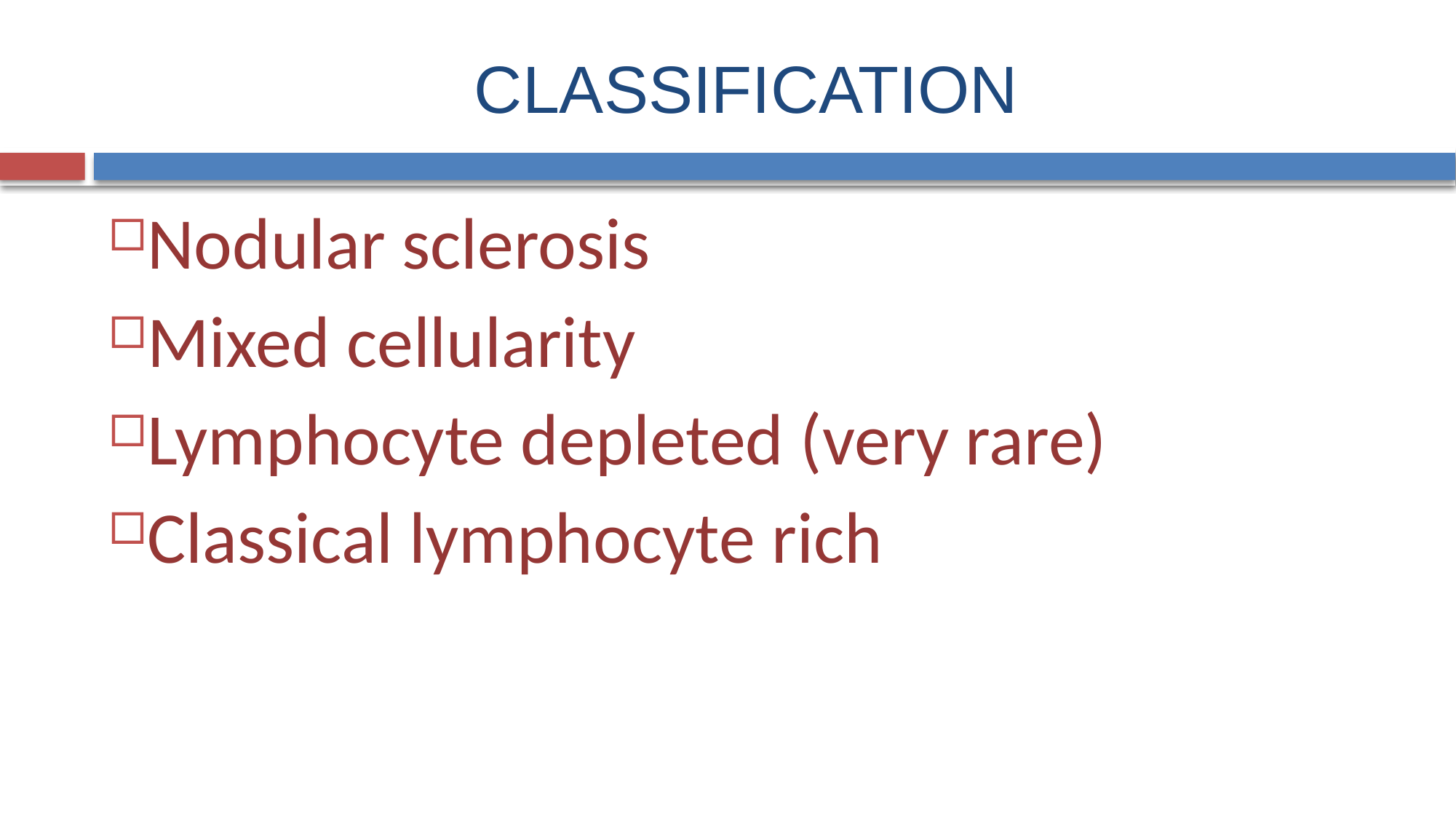

# CLASSIFICATION
Nodular sclerosis
Mixed cellularity
Lymphocyte depleted (very rare)
Classical lymphocyte rich